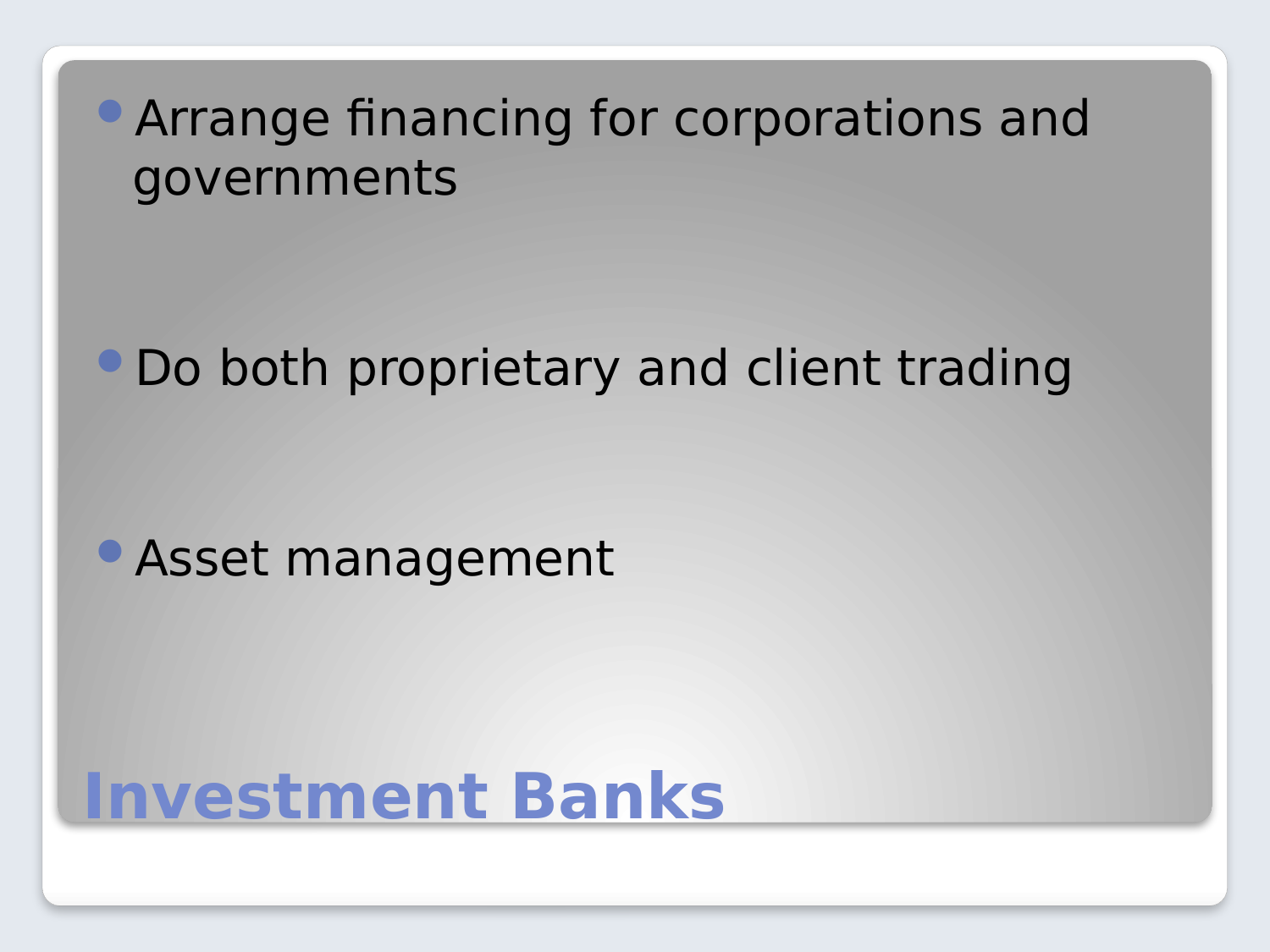

Arrange financing for corporations and governments

Do both proprietary and client trading

Asset management
# Investment Banks